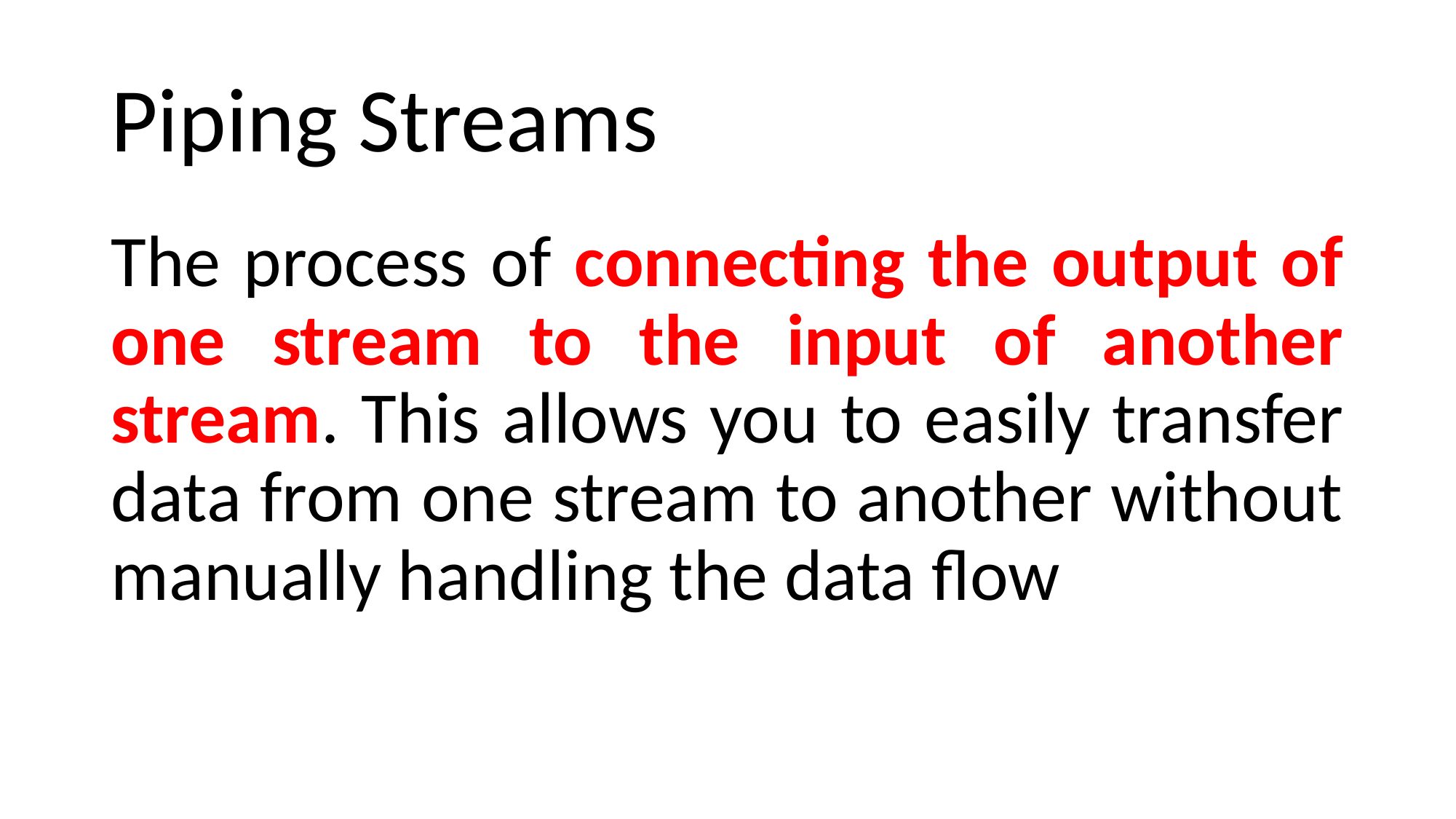

# Piping Streams
The process of connecting the output of one stream to the input of another stream. This allows you to easily transfer data from one stream to another without manually handling the data flow